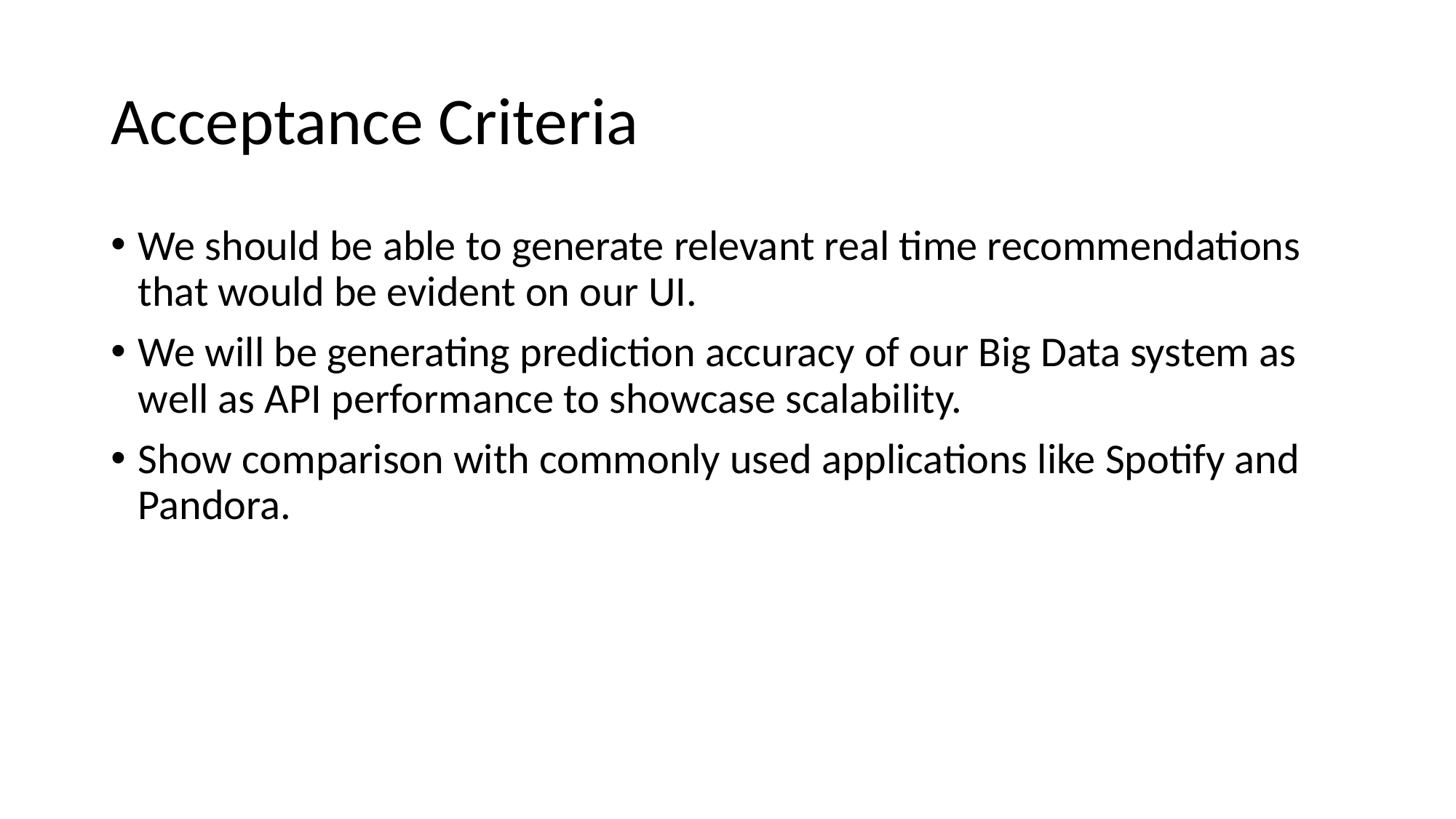

# Acceptance Criteria
We should be able to generate relevant real time recommendations that would be evident on our UI.
We will be generating prediction accuracy of our Big Data system as well as API performance to showcase scalability.
Show comparison with commonly used applications like Spotify and Pandora.